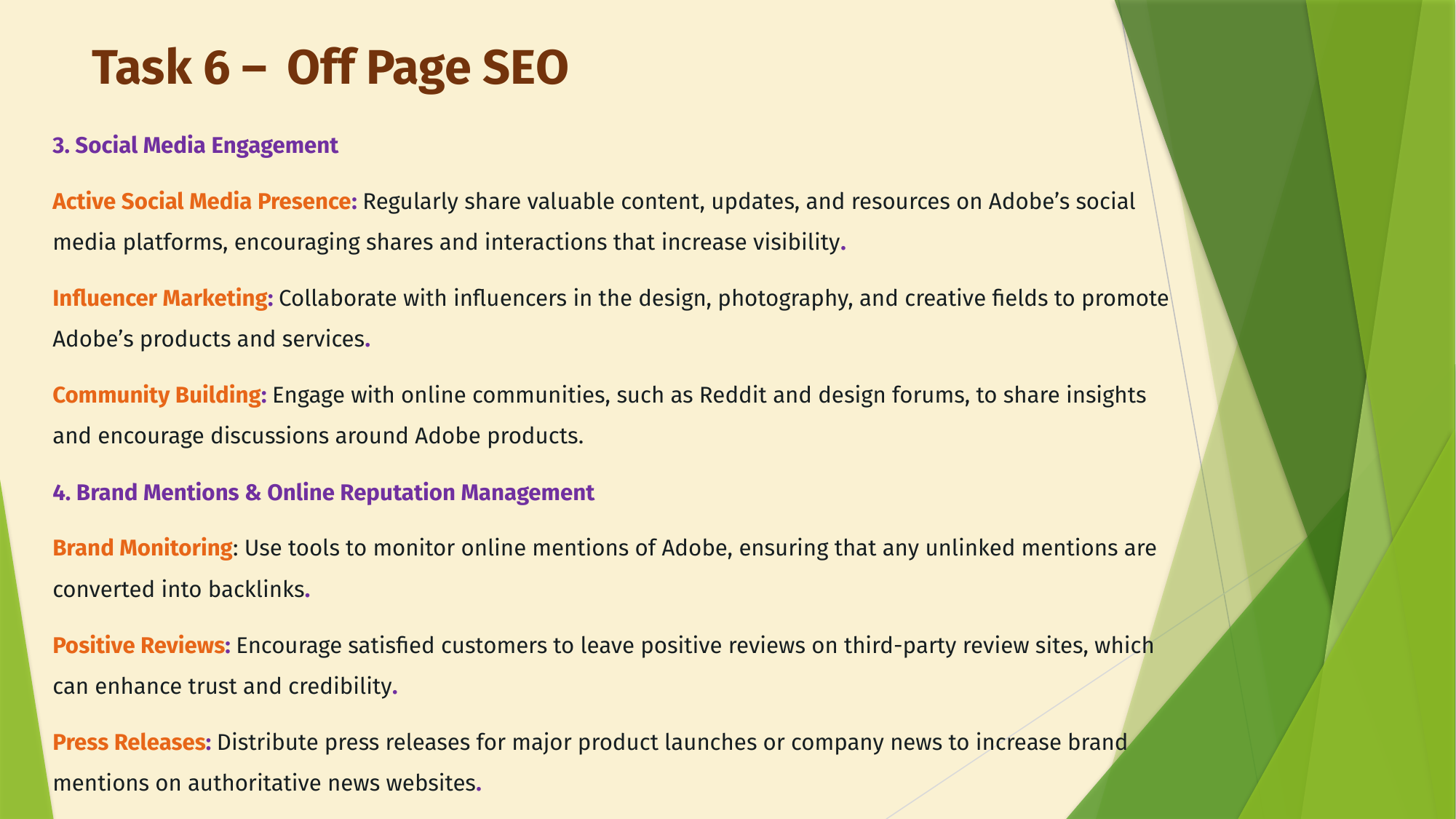

# Task 6 –  Off Page SEO
3. Social Media Engagement
Active Social Media Presence: Regularly share valuable content, updates, and resources on Adobe’s social media platforms, encouraging shares and interactions that increase visibility.
Influencer Marketing: Collaborate with influencers in the design, photography, and creative fields to promote Adobe’s products and services.
Community Building: Engage with online communities, such as Reddit and design forums, to share insights and encourage discussions around Adobe products.
4. Brand Mentions & Online Reputation Management
Brand Monitoring: Use tools to monitor online mentions of Adobe, ensuring that any unlinked mentions are converted into backlinks.
Positive Reviews: Encourage satisfied customers to leave positive reviews on third-party review sites, which can enhance trust and credibility.
Press Releases: Distribute press releases for major product launches or company news to increase brand mentions on authoritative news websites.